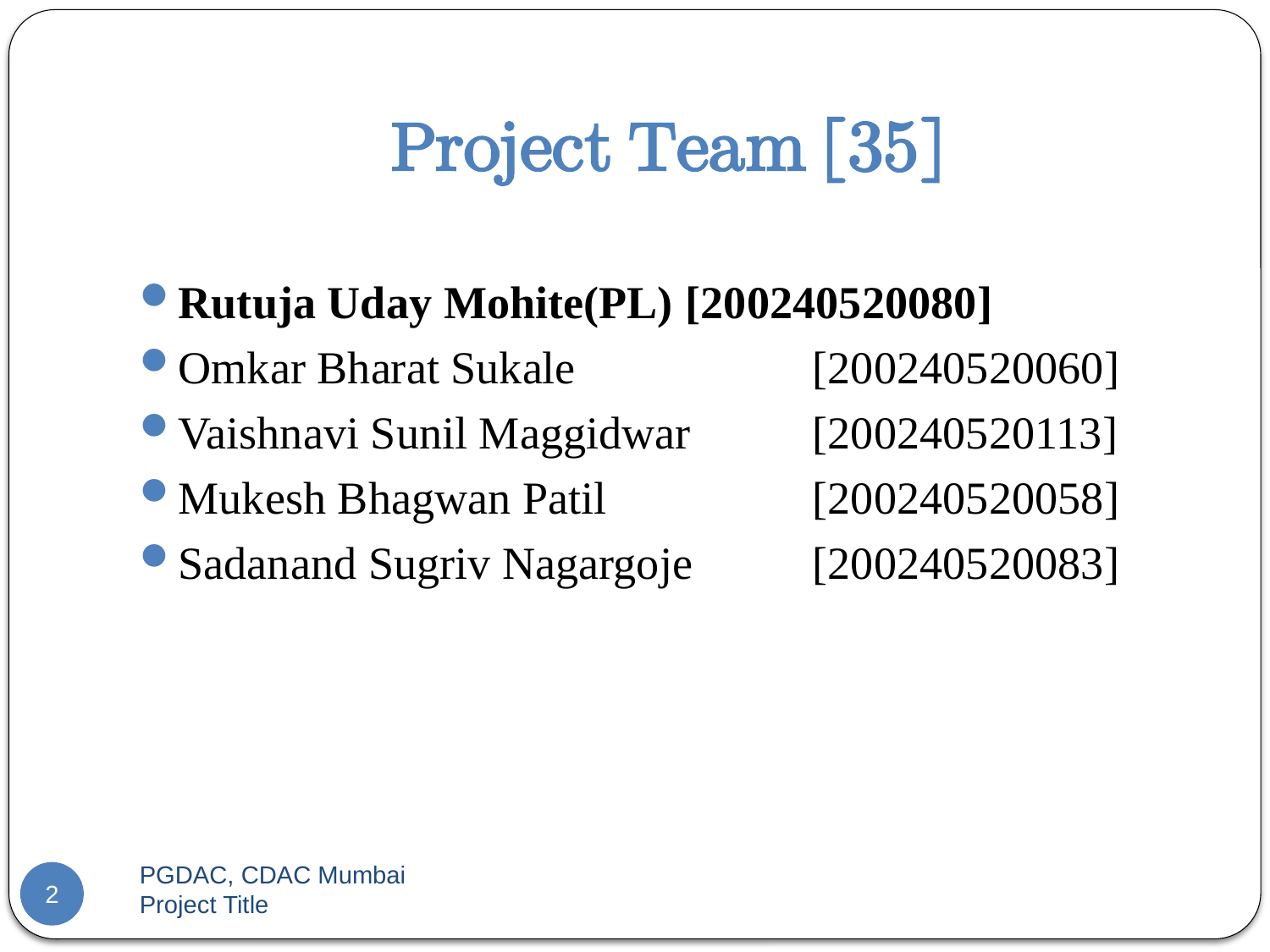

# Project Team [35]

Rutuja Uday Mohite(PL)	[200240520080]
Omkar Bharat Sukale 		[200240520060]
Vaishnavi Sunil Maggidwar 	[200240520113]
Mukesh Bhagwan Patil 		[200240520058]
Sadanand Sugriv Nagargoje 	[200240520083]
PGDAC, CDAC Mumbai 		Project Title
2